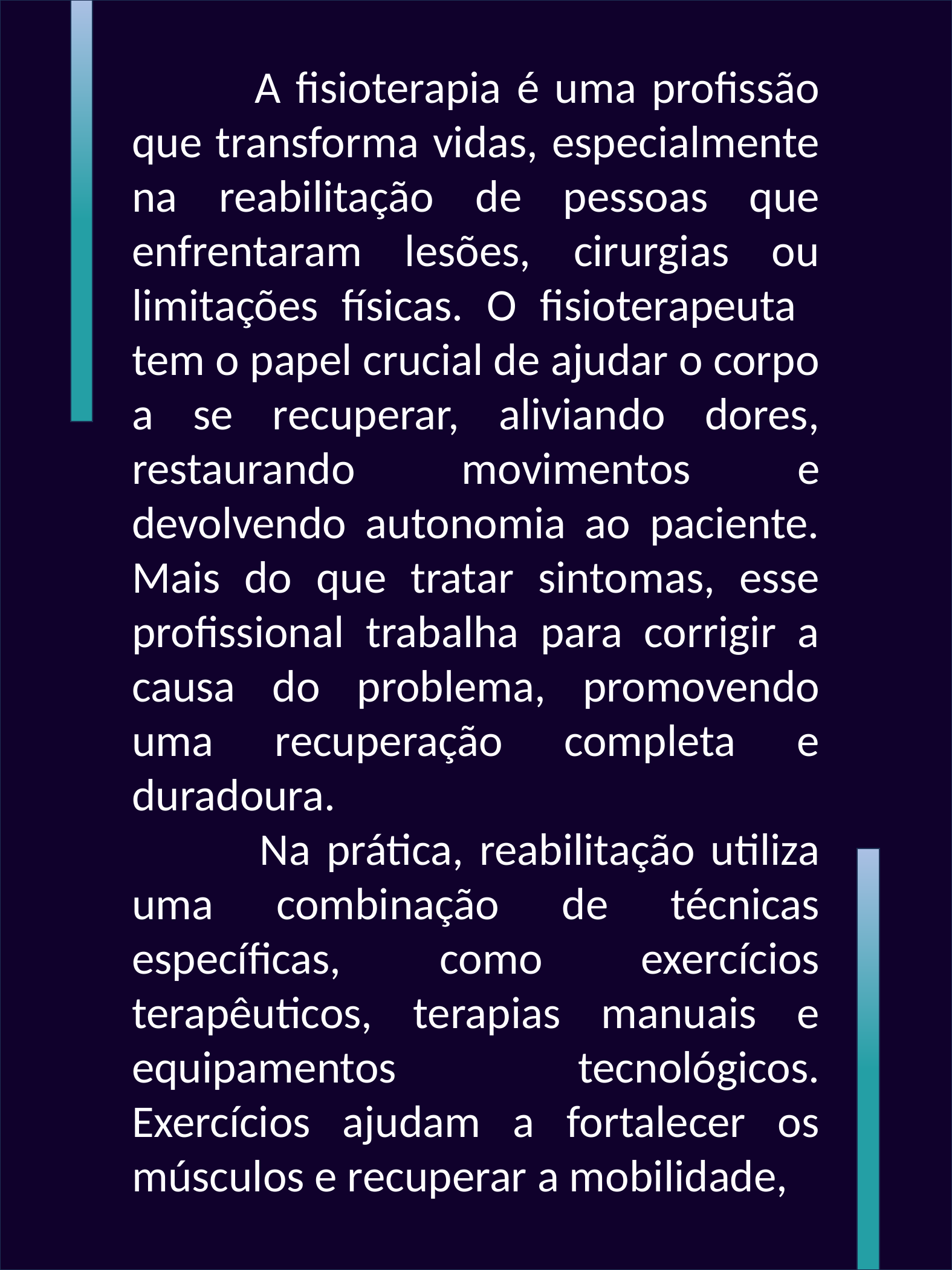

A fisioterapia é uma profissão que transforma vidas, especialmente na reabilitação de pessoas que enfrentaram lesões, cirurgias ou limitações físicas. O fisioterapeuta  tem o papel crucial de ajudar o corpo a se recuperar, aliviando dores, restaurando movimentos e devolvendo autonomia ao paciente. Mais do que tratar sintomas, esse profissional trabalha para corrigir a causa do problema, promovendo uma recuperação completa e duradoura.
        Na prática, reabilitação utiliza uma combinação de técnicas específicas, como exercícios terapêuticos, terapias manuais e equipamentos tecnológicos. Exercícios ajudam a fortalecer os músculos e recuperar a mobilidade,